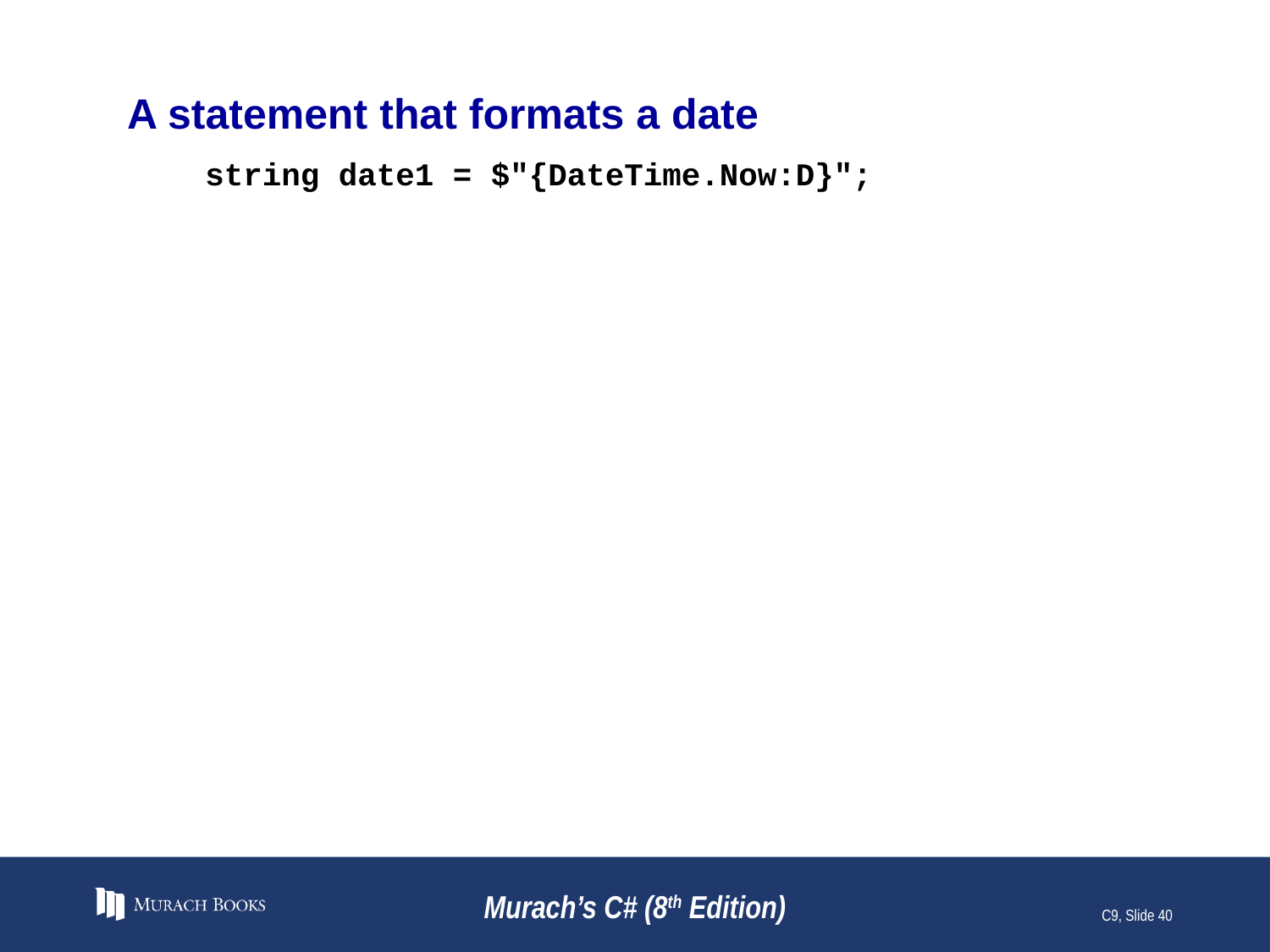

# A statement that formats a date
    string date1 = $"{DateTime.Now:D}";

Murach’s C# (8th Edition)

C9, Slide 40